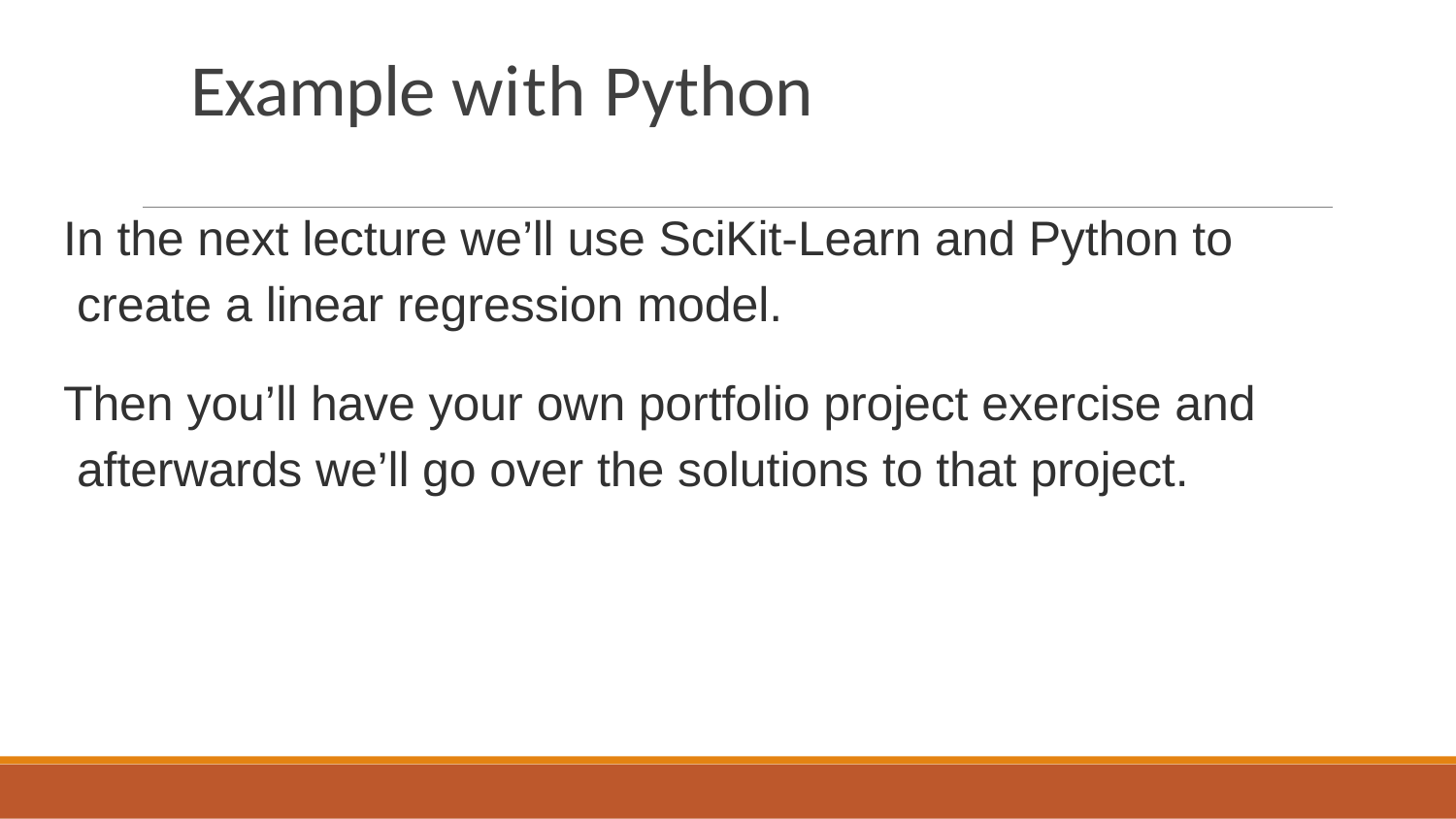

# Example with Python
In the next lecture we’ll use SciKit-Learn and Python to  create a linear regression model.
Then you’ll have your own portfolio project exercise and  afterwards we’ll go over the solutions to that project.